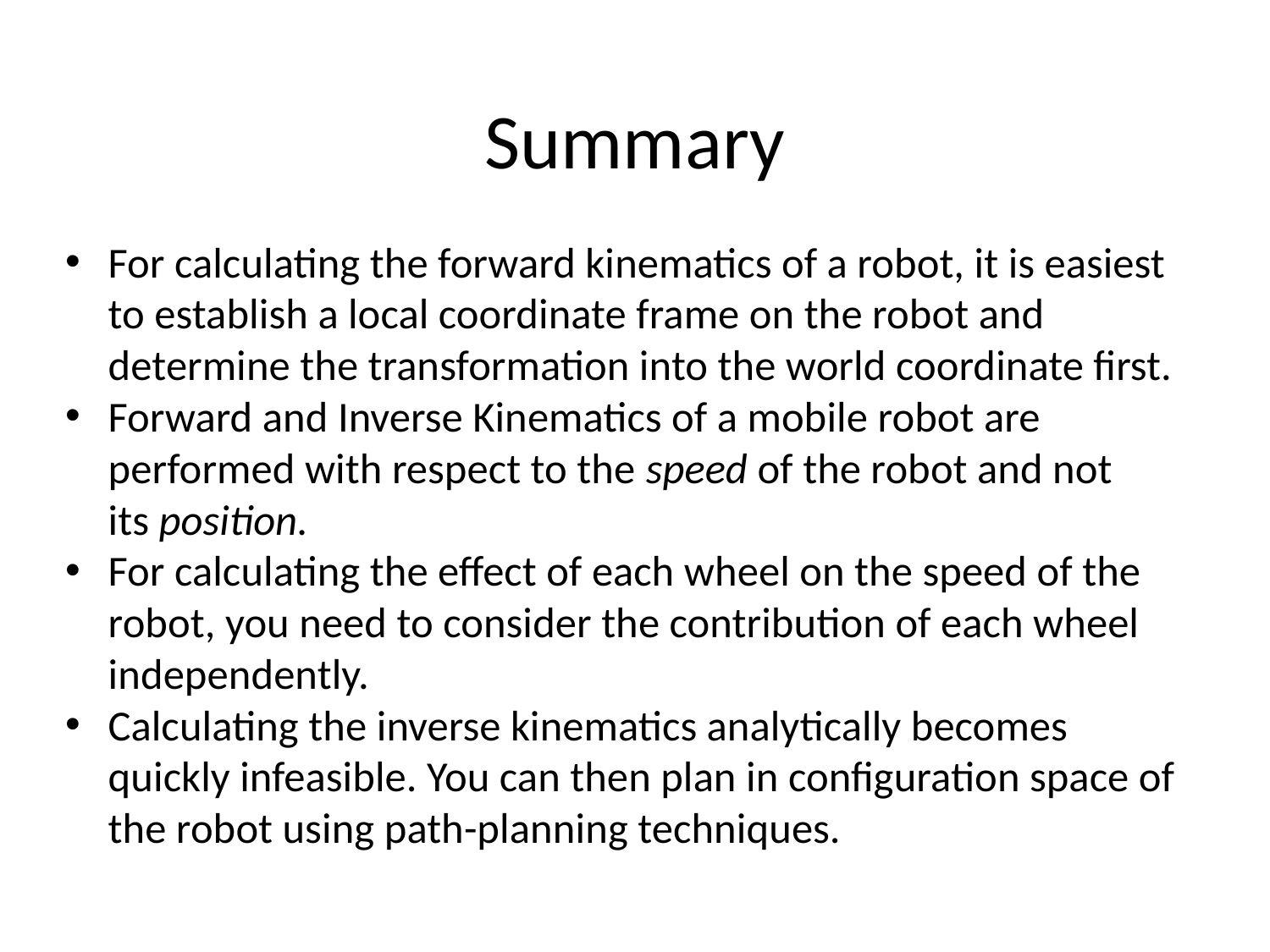

# Summary
For calculating the forward kinematics of a robot, it is easiest to establish a local coordinate frame on the robot and determine the transformation into the world coordinate first.
Forward and Inverse Kinematics of a mobile robot are performed with respect to the speed of the robot and not its position.
For calculating the effect of each wheel on the speed of the robot, you need to consider the contribution of each wheel independently.
Calculating the inverse kinematics analytically becomes quickly infeasible. You can then plan in configuration space of the robot using path-planning techniques.